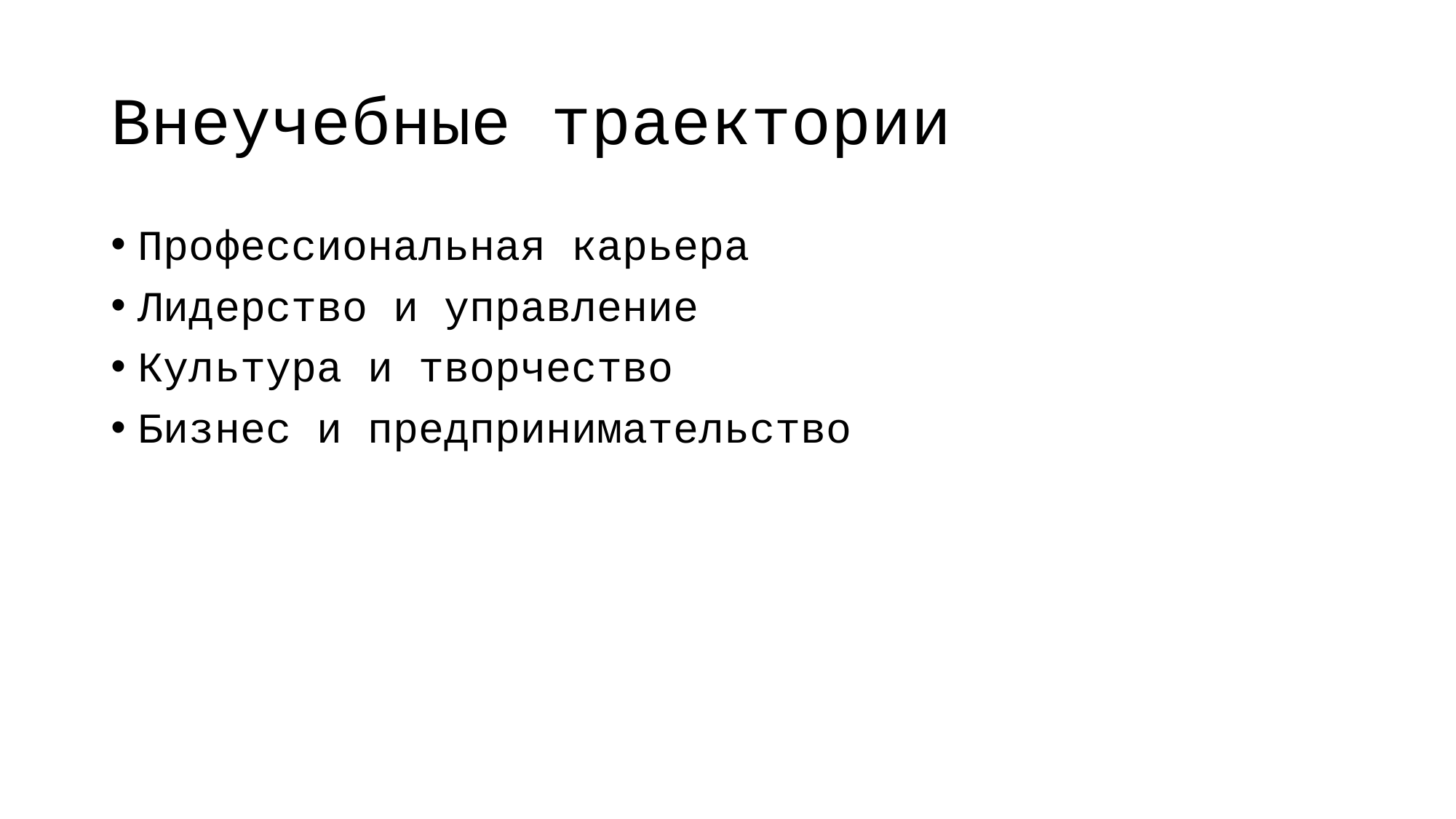

# Внеучебные траектории
Профессиональная карьера
Лидерство и управление
Культура и творчество
Бизнес и предпринимательство